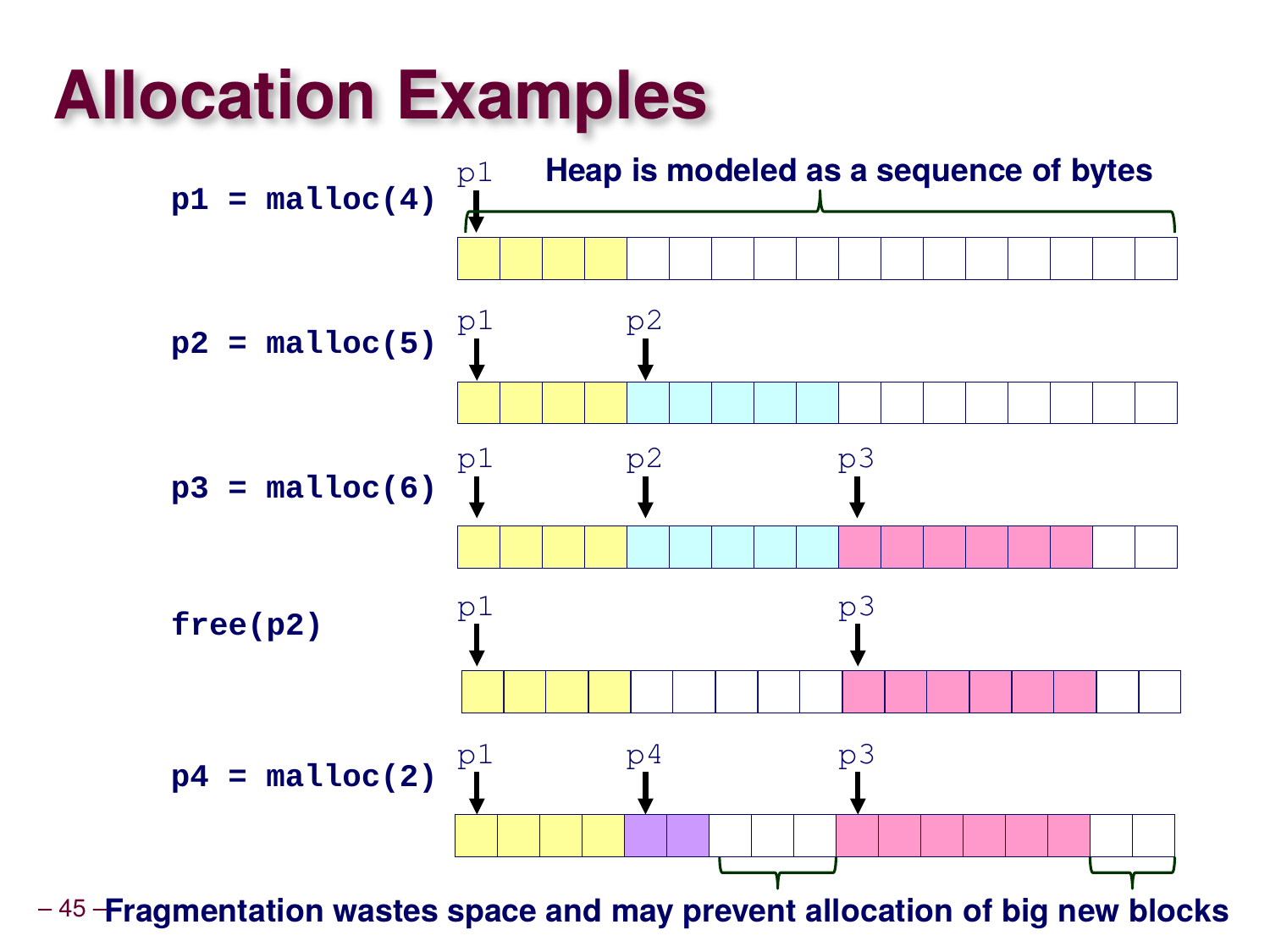

# Allocation Examples
p1
Heap is modeled as a sequence of bytes
p1 = malloc(4)

p1
p2
p2 = malloc(5)

p1
p2
p3
p3 = malloc(6)

p1
p3
free(p2)

p1
p4
p3
p4 = malloc(2)

Fragmentation wastes space and may prevent allocation of big new blocks